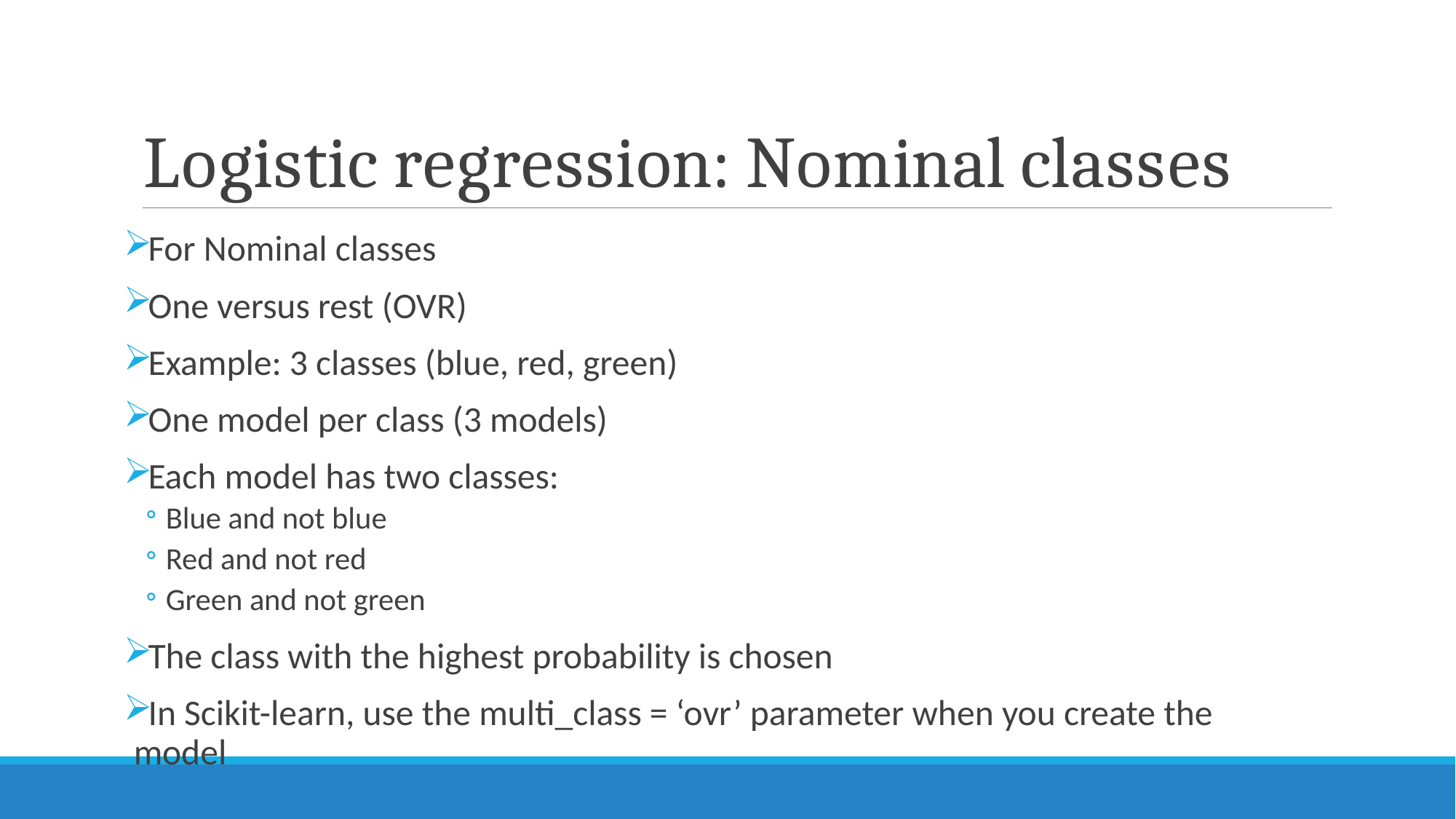

# Logistic regression: Nominal classes
For Nominal classes
One versus rest (OVR)
Example: 3 classes (blue, red, green)
One model per class (3 models)
Each model has two classes:
Blue and not blue
Red and not red
Green and not green
The class with the highest probability is chosen
In Scikit-learn, use the multi_class = ‘ovr’ parameter when you create the model